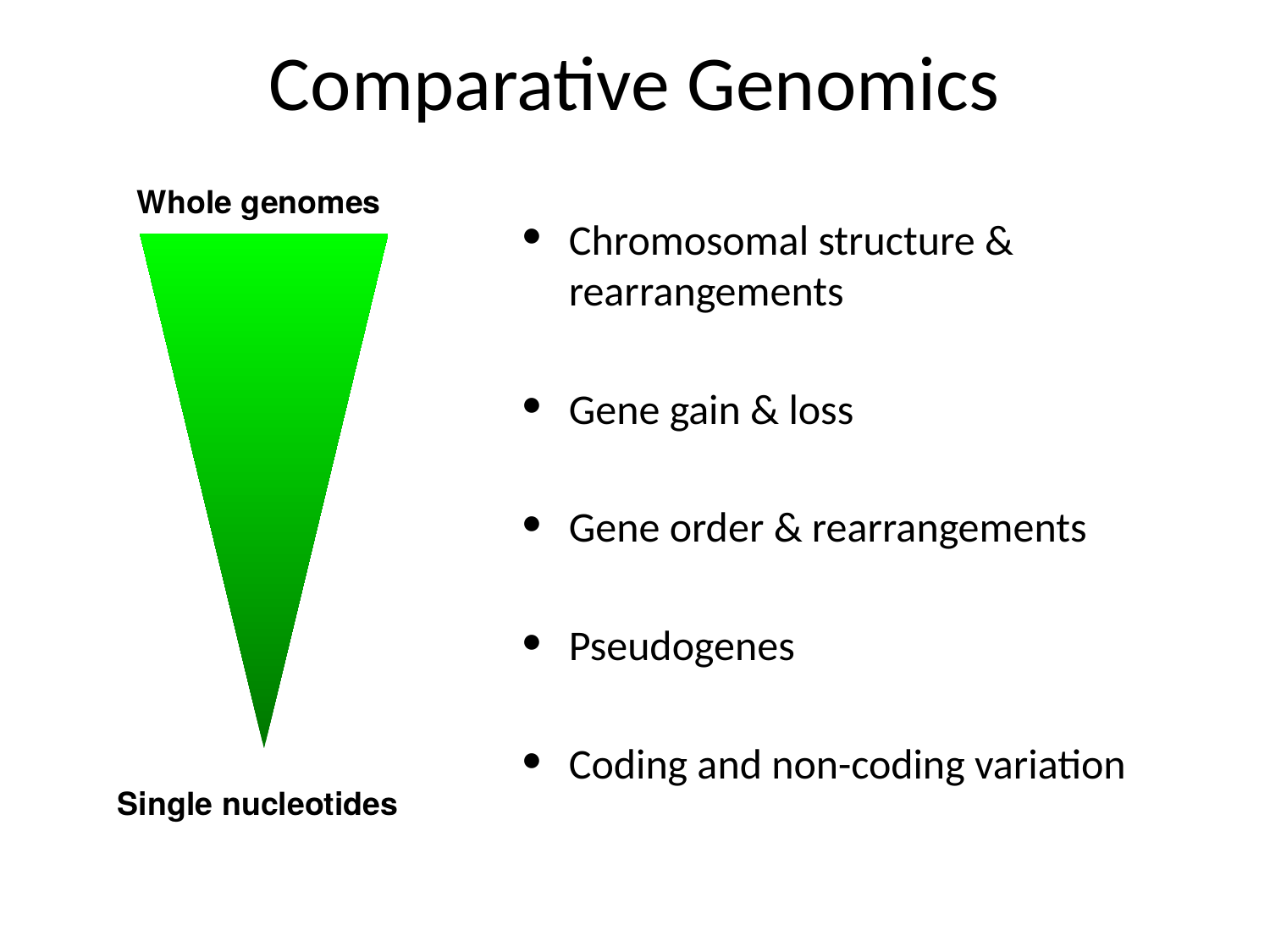

Comparative Genomics
Whole genomes

Single nucleotides
Chromosomal structure & rearrangements

Gene gain & loss

Gene order & rearrangements

Pseudogenes

Coding and non-coding variation